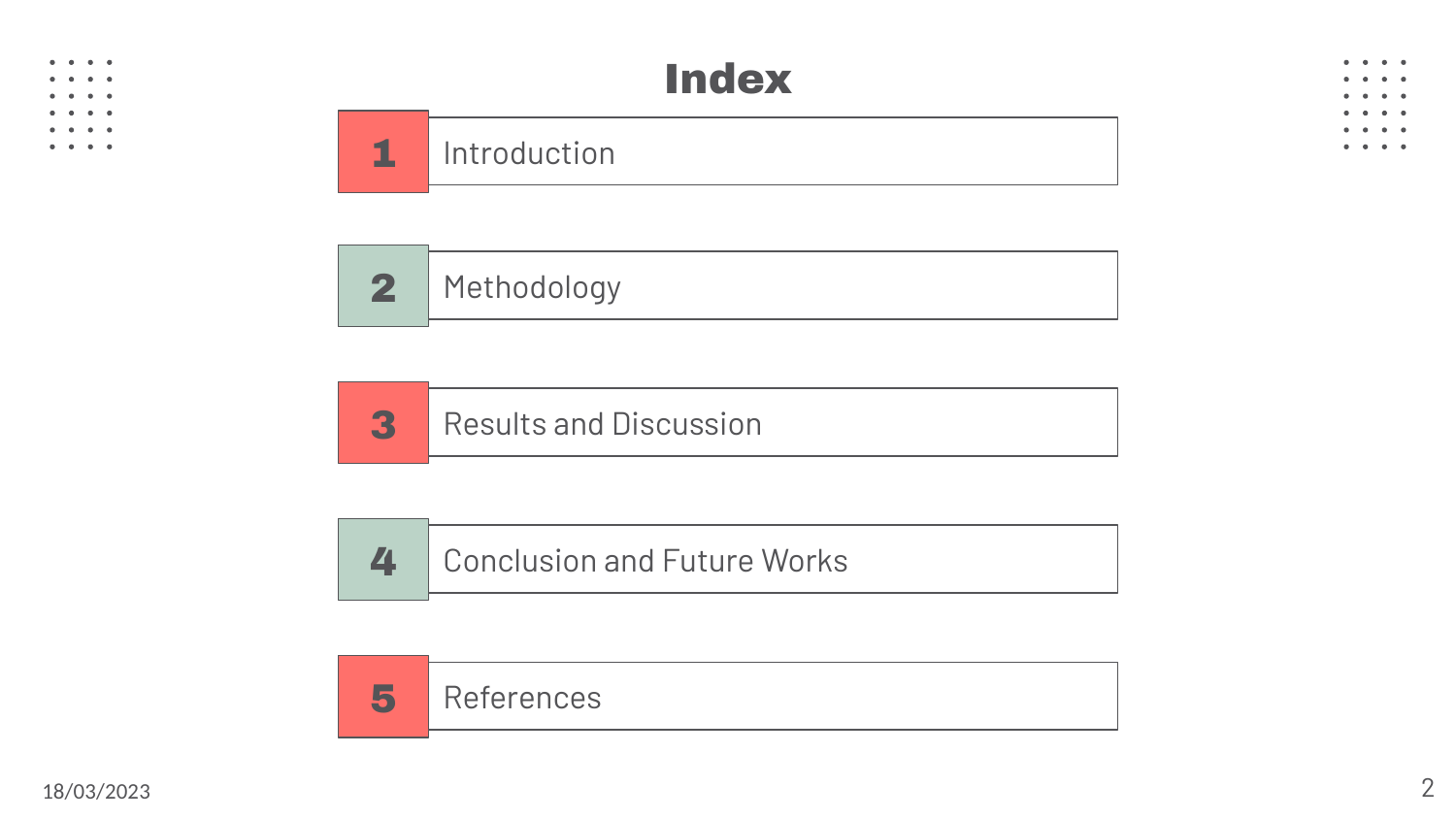

# Index
1
Introduction
2
Methodology
3
Results and Discussion
4
Conclusion and Future Works
5
References
2